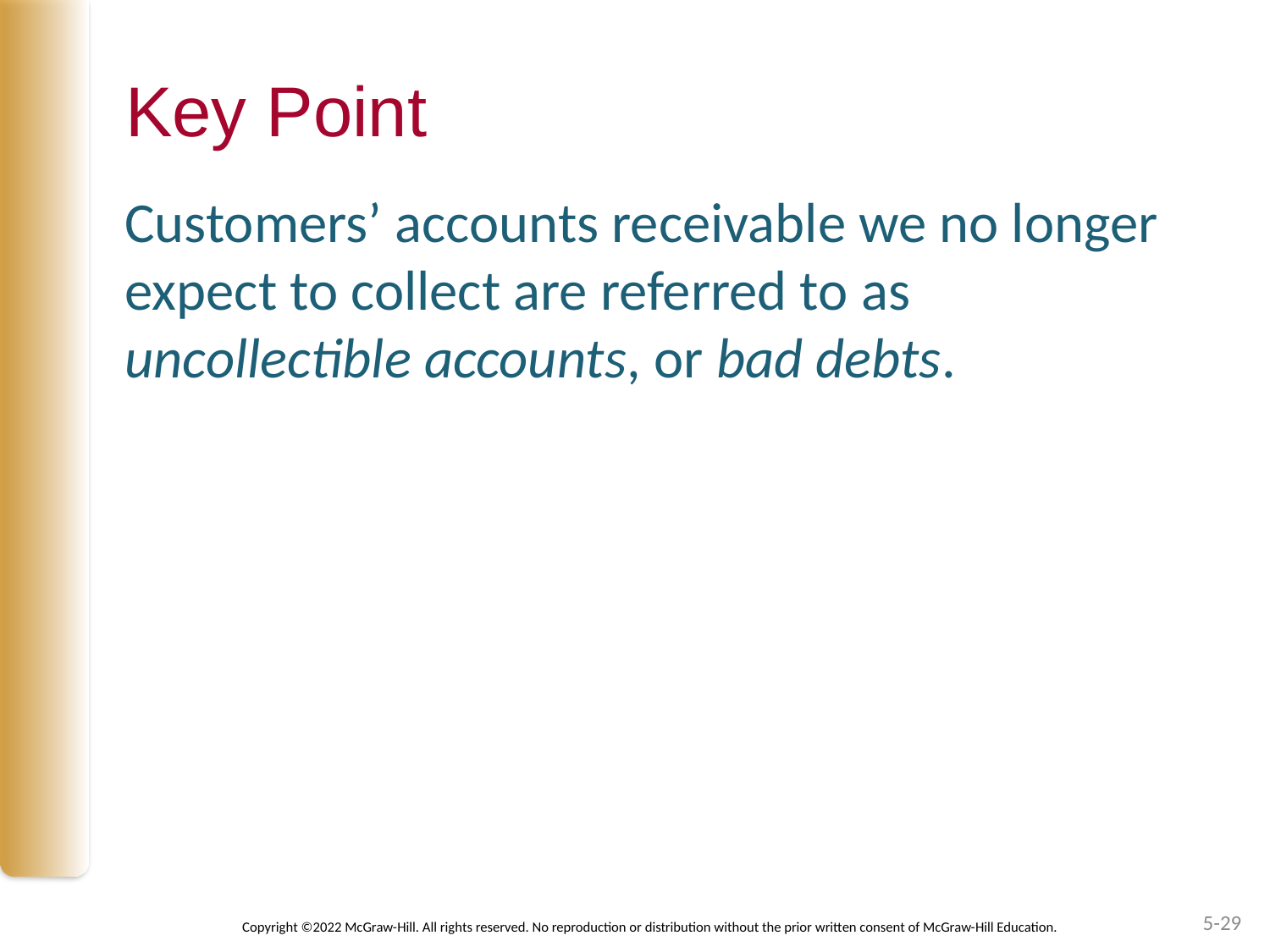

# Key Point
Customers’ accounts receivable we no longer expect to collect are referred to as uncollectible accounts, or bad debts.
5-29
Copyright ©2022 McGraw-Hill. All rights reserved. No reproduction or distribution without the prior written consent of McGraw-Hill Education.